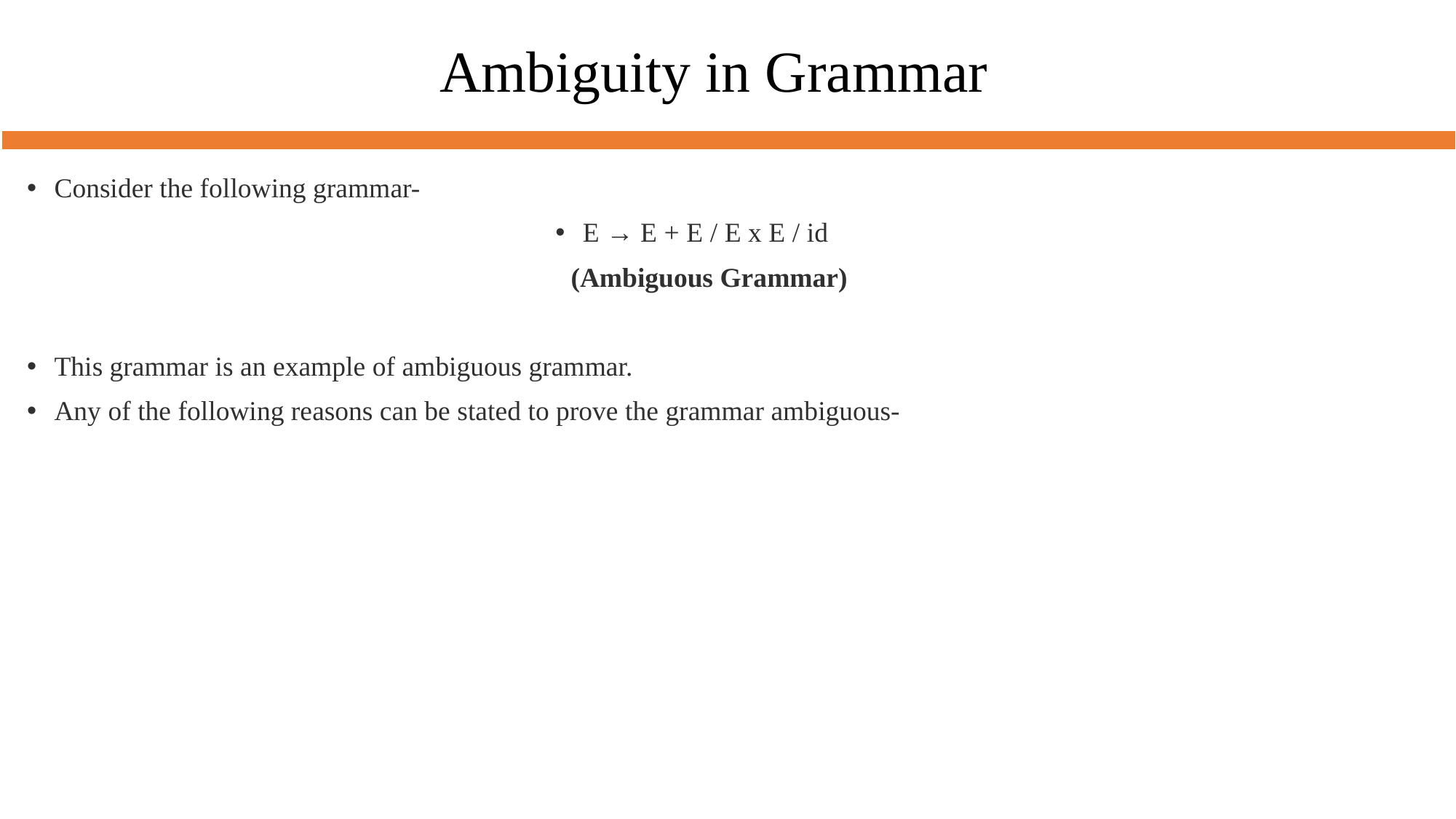

# Ambiguity in Grammar
Consider the following grammar-
E → E + E / E x E / id
     (Ambiguous Grammar)

This grammar is an example of ambiguous grammar.
Any of the following reasons can be stated to prove the grammar ambiguous-